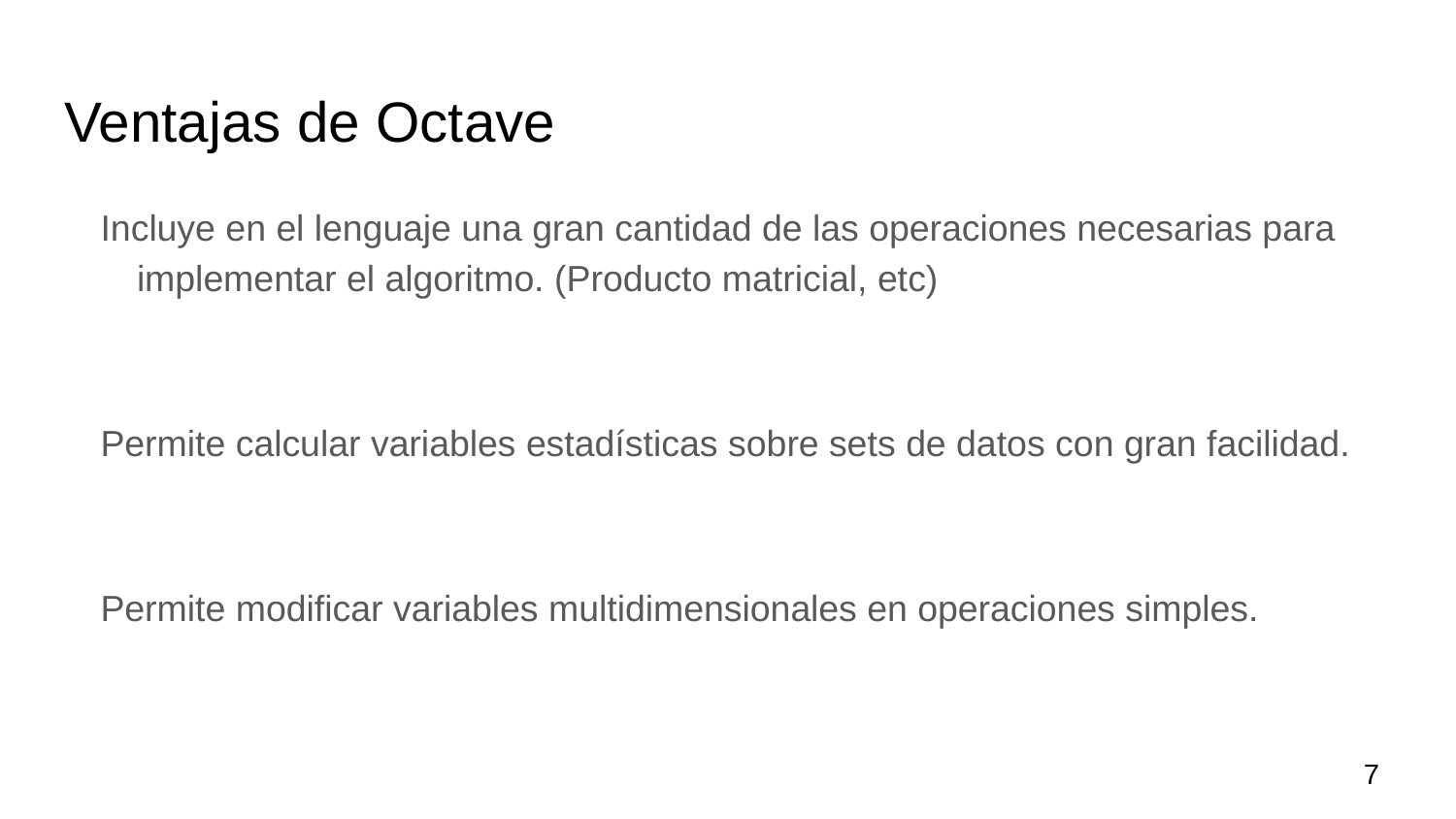

# Ventajas de Octave
Incluye en el lenguaje una gran cantidad de las operaciones necesarias para implementar el algoritmo. (Producto matricial, etc)

Permite calcular variables estadísticas sobre sets de datos con gran facilidad.

Permite modificar variables multidimensionales en operaciones simples.
7